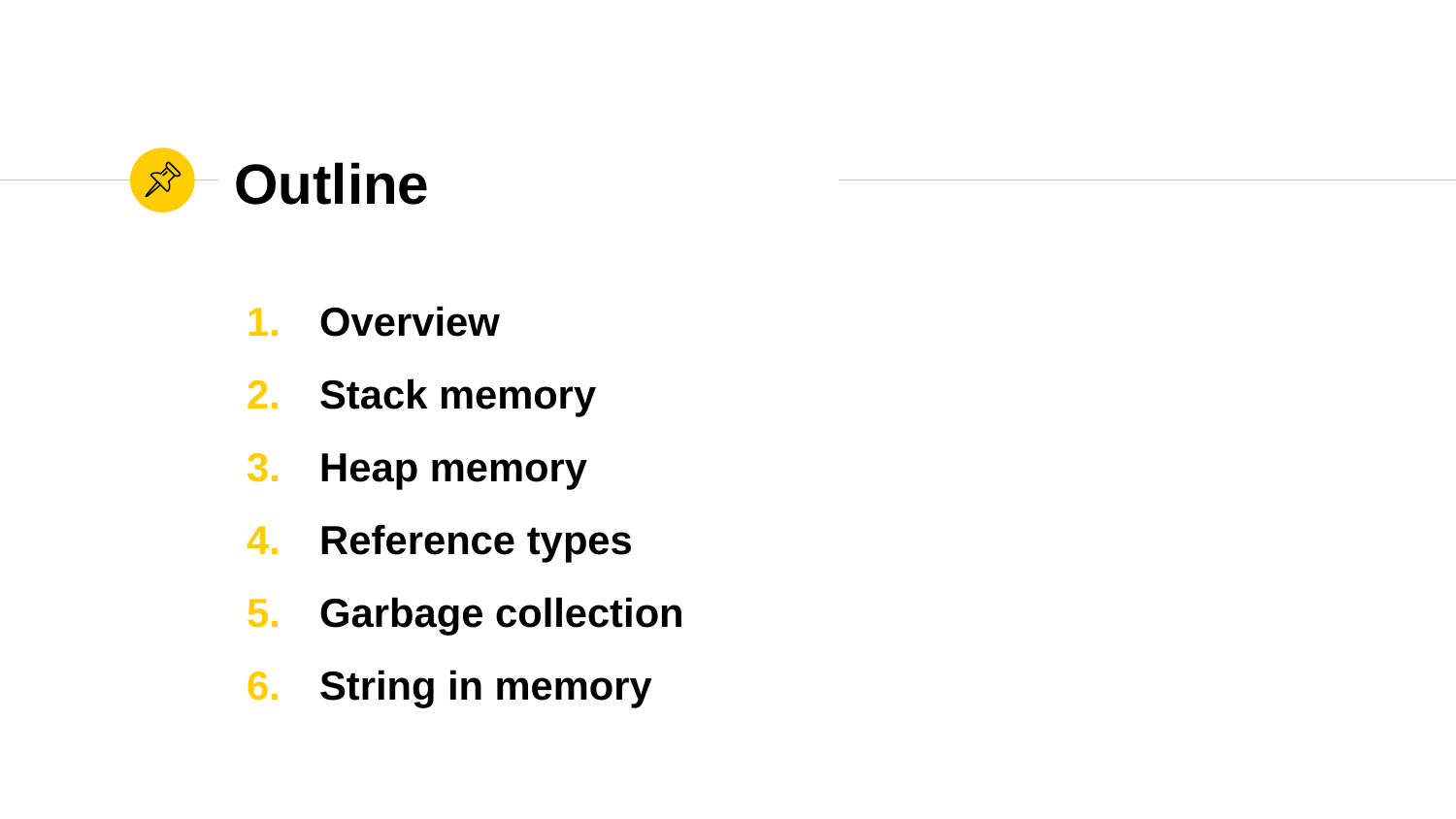

# Outline

Overview
Stack memory
Heap memory
Reference types
Garbage collection
String in memory